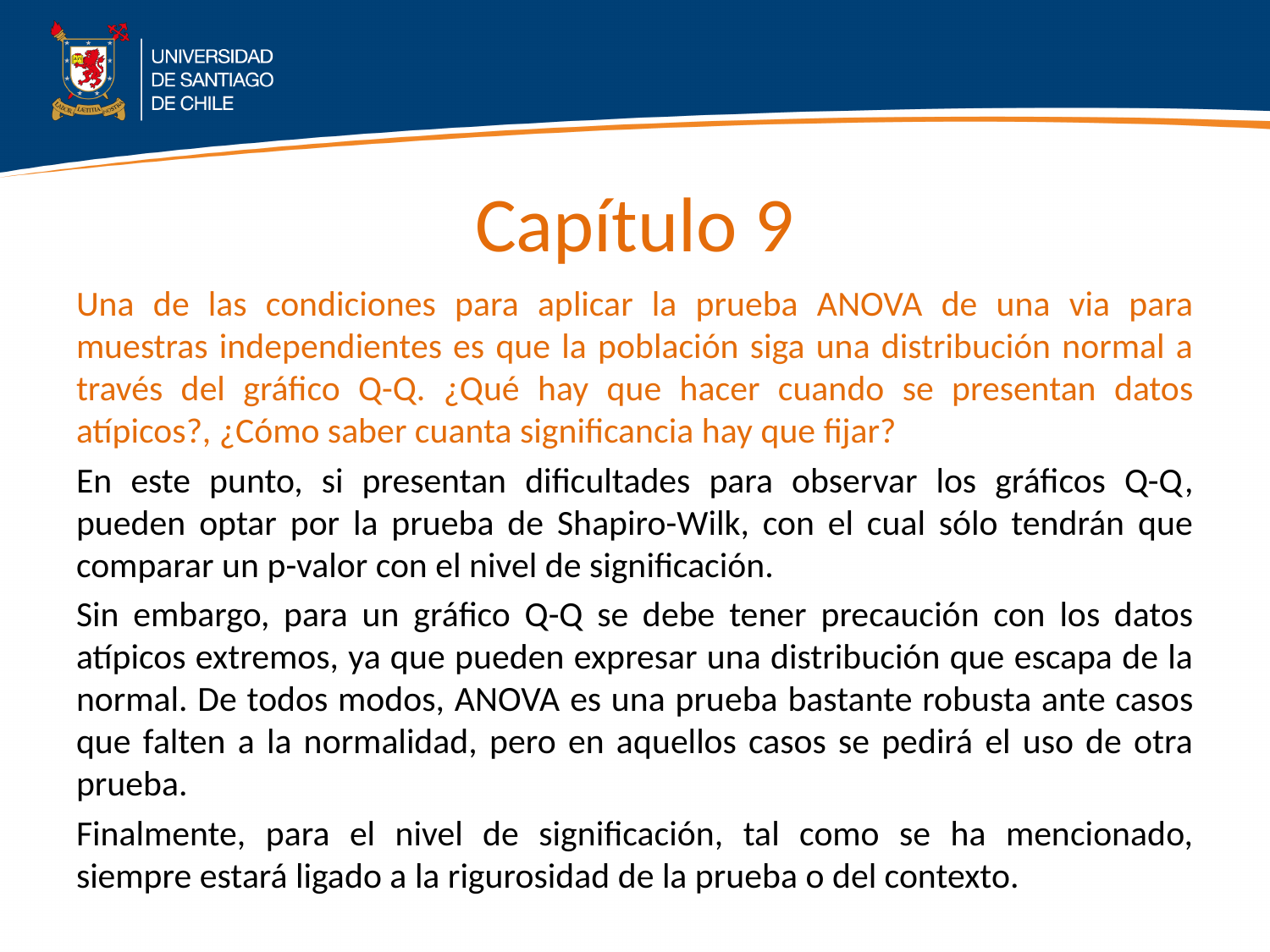

# Capítulo 9
Una de las condiciones para aplicar la prueba ANOVA de una via para muestras independientes es que la población siga una distribución normal a través del gráfico Q-Q. ¿Qué hay que hacer cuando se presentan datos atípicos?, ¿Cómo saber cuanta significancia hay que fijar?
En este punto, si presentan dificultades para observar los gráficos Q-Q, pueden optar por la prueba de Shapiro-Wilk, con el cual sólo tendrán que comparar un p-valor con el nivel de significación.
Sin embargo, para un gráfico Q-Q se debe tener precaución con los datos atípicos extremos, ya que pueden expresar una distribución que escapa de la normal. De todos modos, ANOVA es una prueba bastante robusta ante casos que falten a la normalidad, pero en aquellos casos se pedirá el uso de otra prueba.
Finalmente, para el nivel de significación, tal como se ha mencionado, siempre estará ligado a la rigurosidad de la prueba o del contexto.